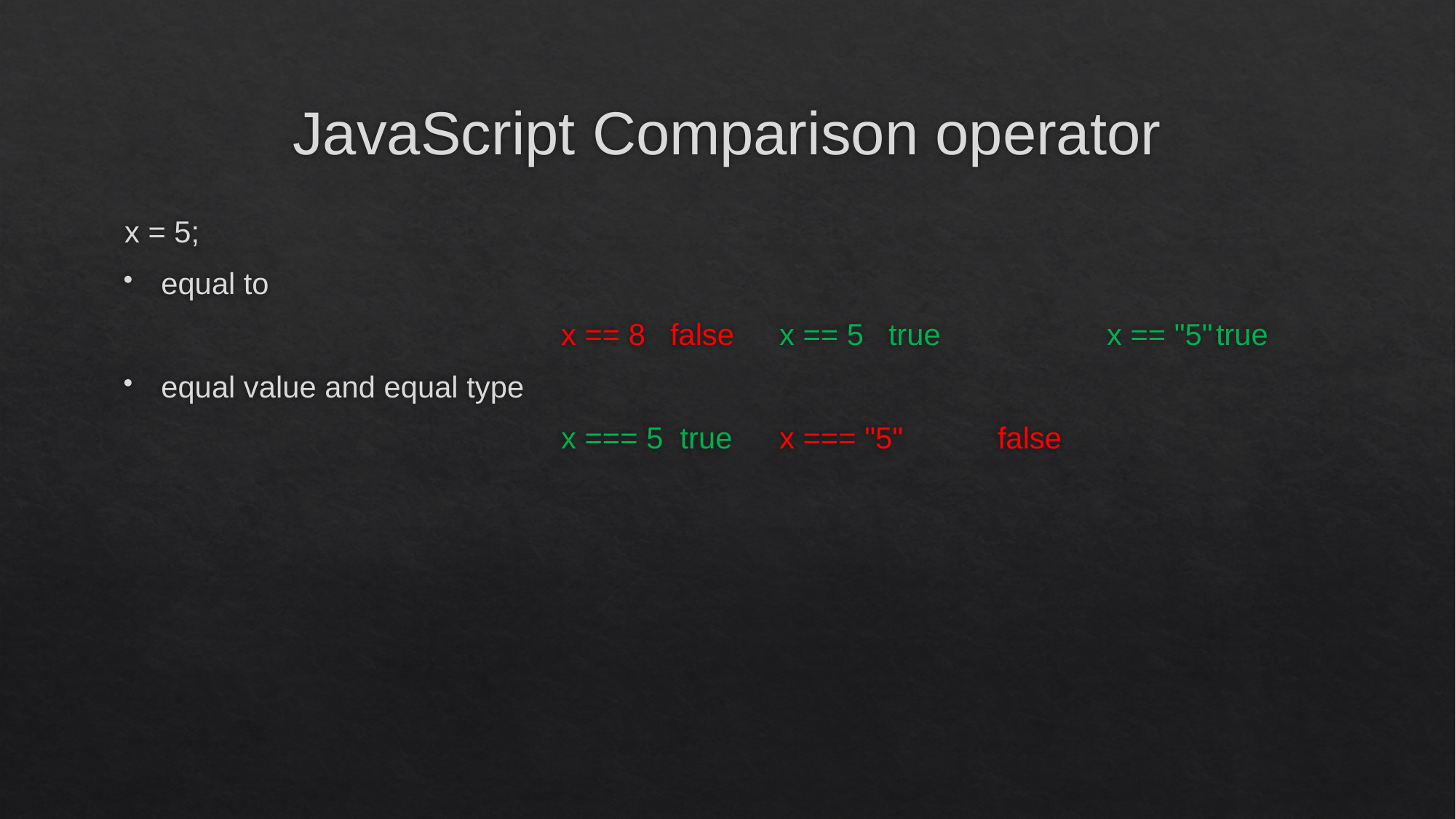

# JavaScript Comparison operator
x = 5;
equal to
				x == 8	false	x == 5	true		x == "5"	true
equal value and equal type
				x === 5  true	x === "5"	false